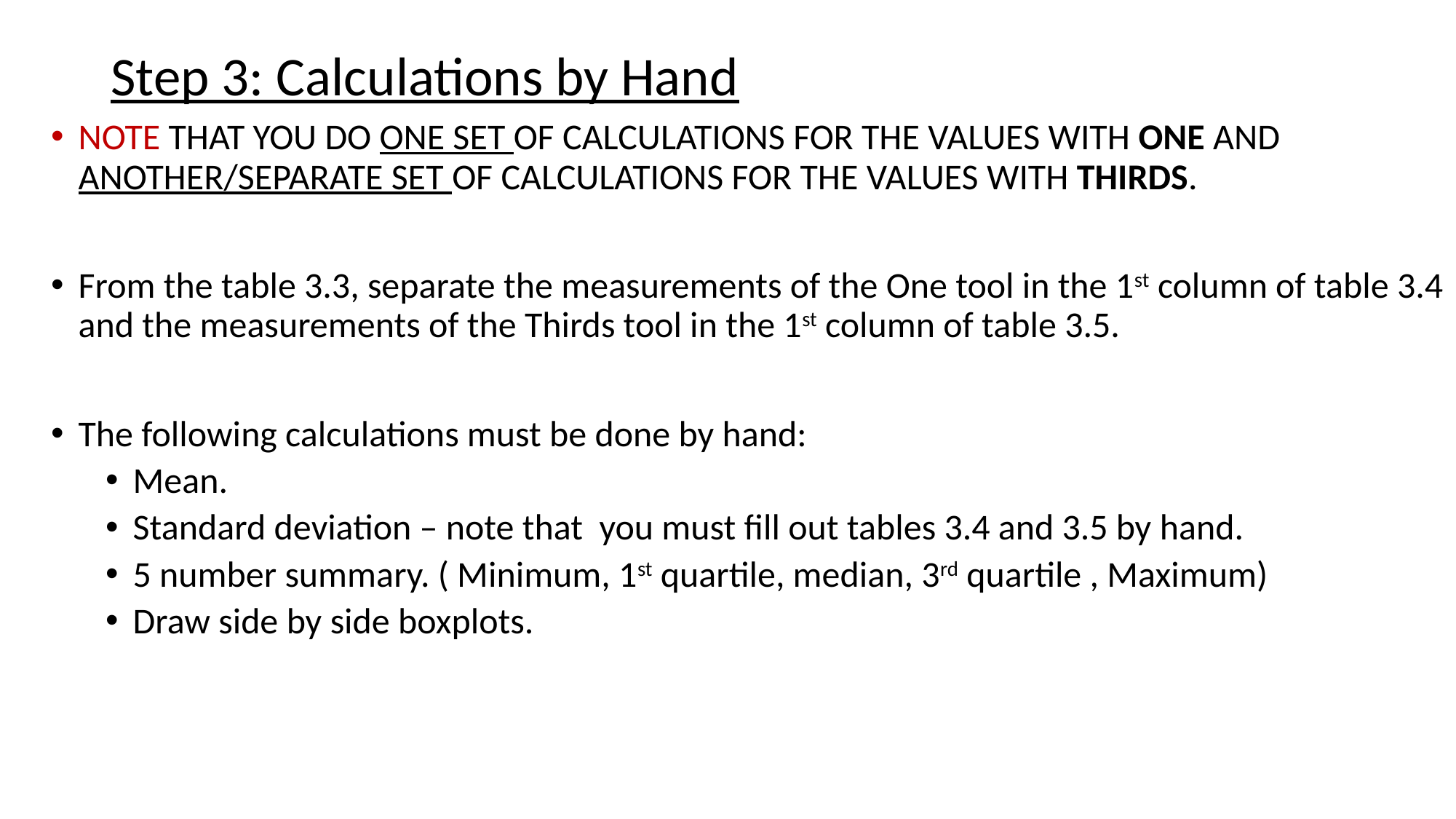

# Step 3: Calculations by Hand
NOTE THAT YOU DO ONE SET OF CALCULATIONS FOR THE VALUES WITH ONE AND ANOTHER/SEPARATE SET OF CALCULATIONS FOR THE VALUES WITH THIRDS.

From the table 3.3, separate the measurements of the One tool in the 1st column of table 3.4 and the measurements of the Thirds tool in the 1st column of table 3.5.

The following calculations must be done by hand:
Mean.
Standard deviation – note that  you must fill out tables 3.4 and 3.5 by hand.
5 number summary. ( Minimum, 1st quartile, median, 3rd quartile , Maximum)
Draw side by side boxplots.